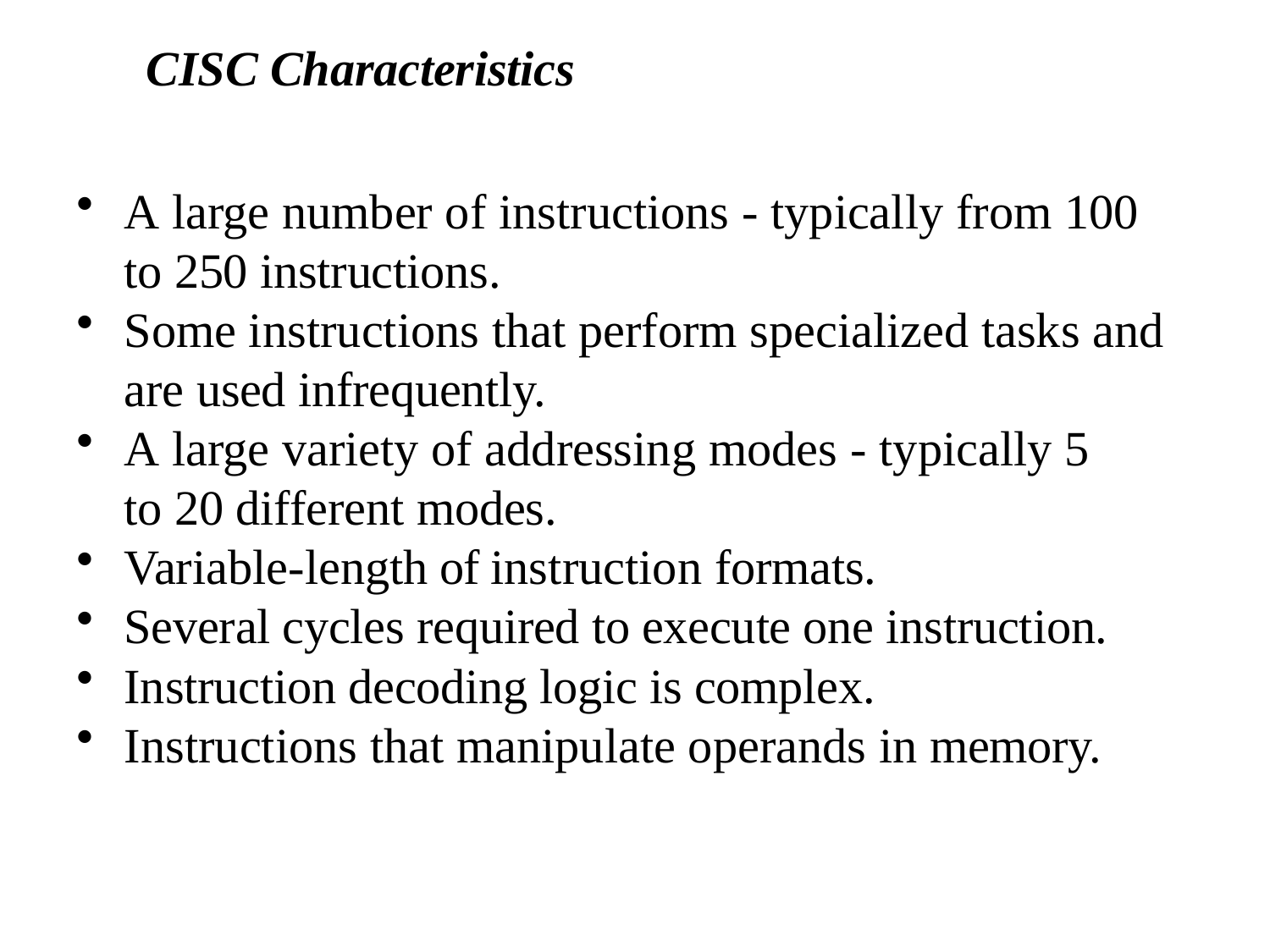

# CISC Characteristics
A large number of instructions - typically from 100 to 250 instructions.
Some instructions that perform specialized tasks and are used infrequently.
A large variety of addressing modes - typically 5 to 20 different modes.
Variable-length of instruction formats.
Several cycles required to execute one instruction.
Instruction decoding logic is complex.
Instructions that manipulate operands in memory.